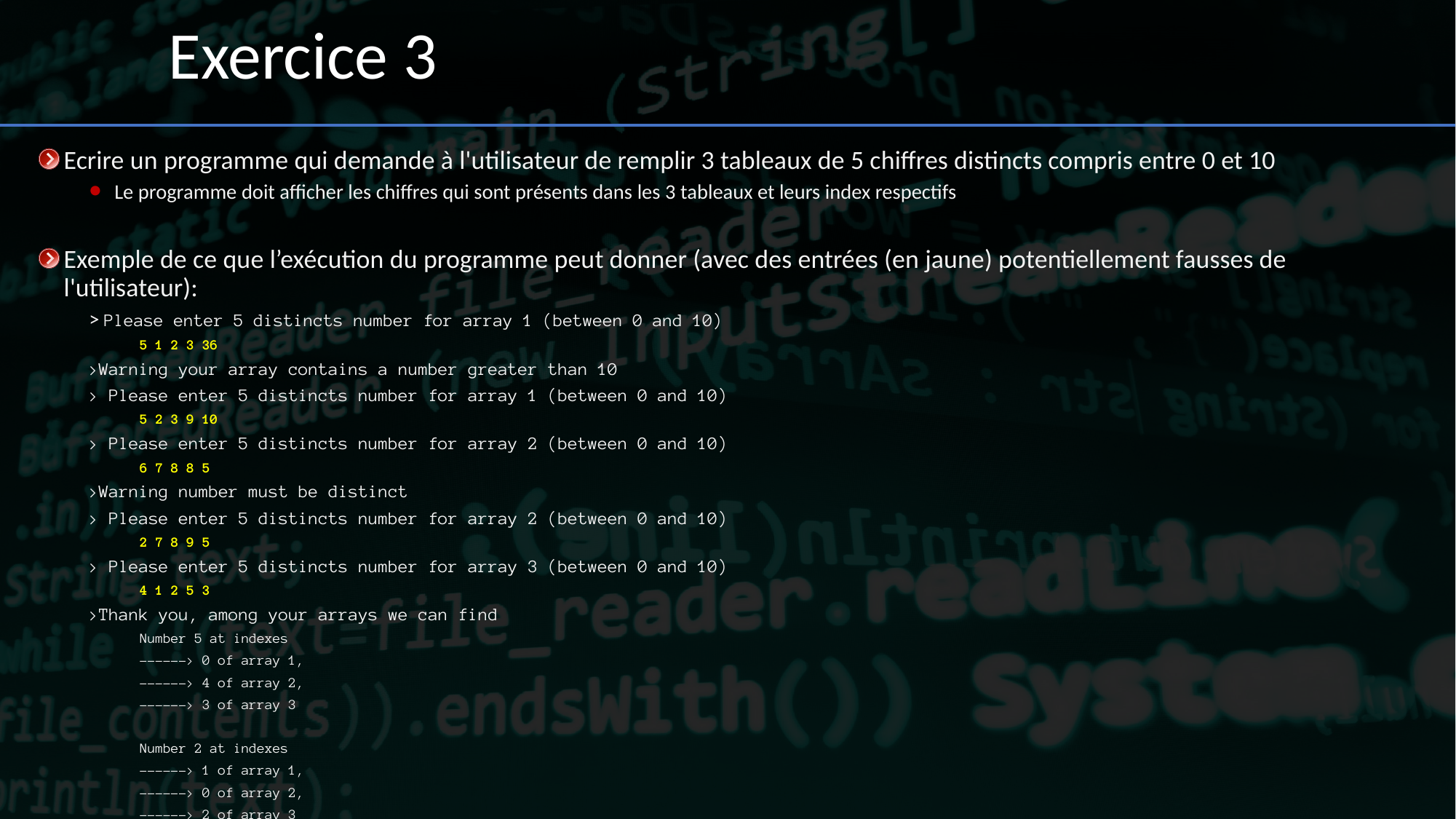

# Exercice 3
Ecrire un programme qui demande à l'utilisateur de remplir 3 tableaux de 5 chiffres distincts compris entre 0 et 10
Le programme doit afficher les chiffres qui sont présents dans les 3 tableaux et leurs index respectifs

Exemple de ce que l’exécution du programme peut donner (avec des entrées (en jaune) potentiellement fausses de l'utilisateur):
> Please enter 5 distincts number for array 1 (between 0 and 10)
5 1 2 3 36
>Warning your array contains a number greater than 10
> Please enter 5 distincts number for array 1 (between 0 and 10)
5 2 3 9 10
> Please enter 5 distincts number for array 2 (between 0 and 10)
6 7 8 8 5
>Warning number must be distinct
> Please enter 5 distincts number for array 2 (between 0 and 10)
2 7 8 9 5
> Please enter 5 distincts number for array 3 (between 0 and 10)
4 1 2 5 3
>Thank you, among your arrays we can find
Number 5 at indexes
------> 0 of array 1,
------> 4 of array 2,
------> 3 of array 3

Number 2 at indexes
------> 1 of array 1,
------> 0 of array 2,
------> 2 of array 3